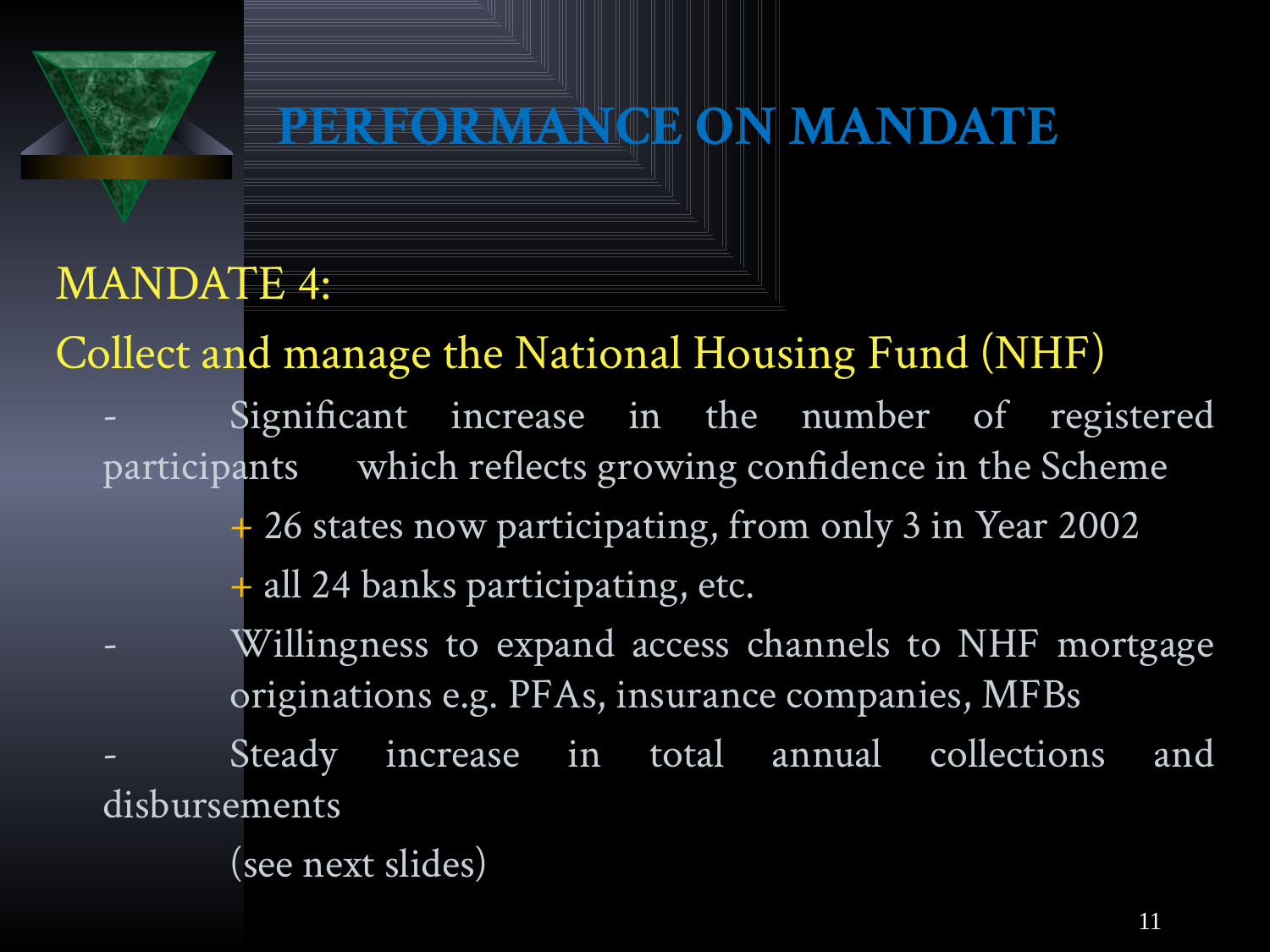

# PERFORMANCE ON MANDATE
MANDATE 4:
Collect and manage the National Housing Fund (NHF)
	-	Significant increase in the number of registered participants 	which reflects growing confidence in the Scheme
		+ 26 states now participating, from only 3 in Year 2002
		+ all 24 banks participating, etc.
	-	Willingness to expand access channels to NHF mortgage 	originations e.g. PFAs, insurance companies, MFBs
	-	Steady increase in total annual collections and disbursements
		(see next slides)

11